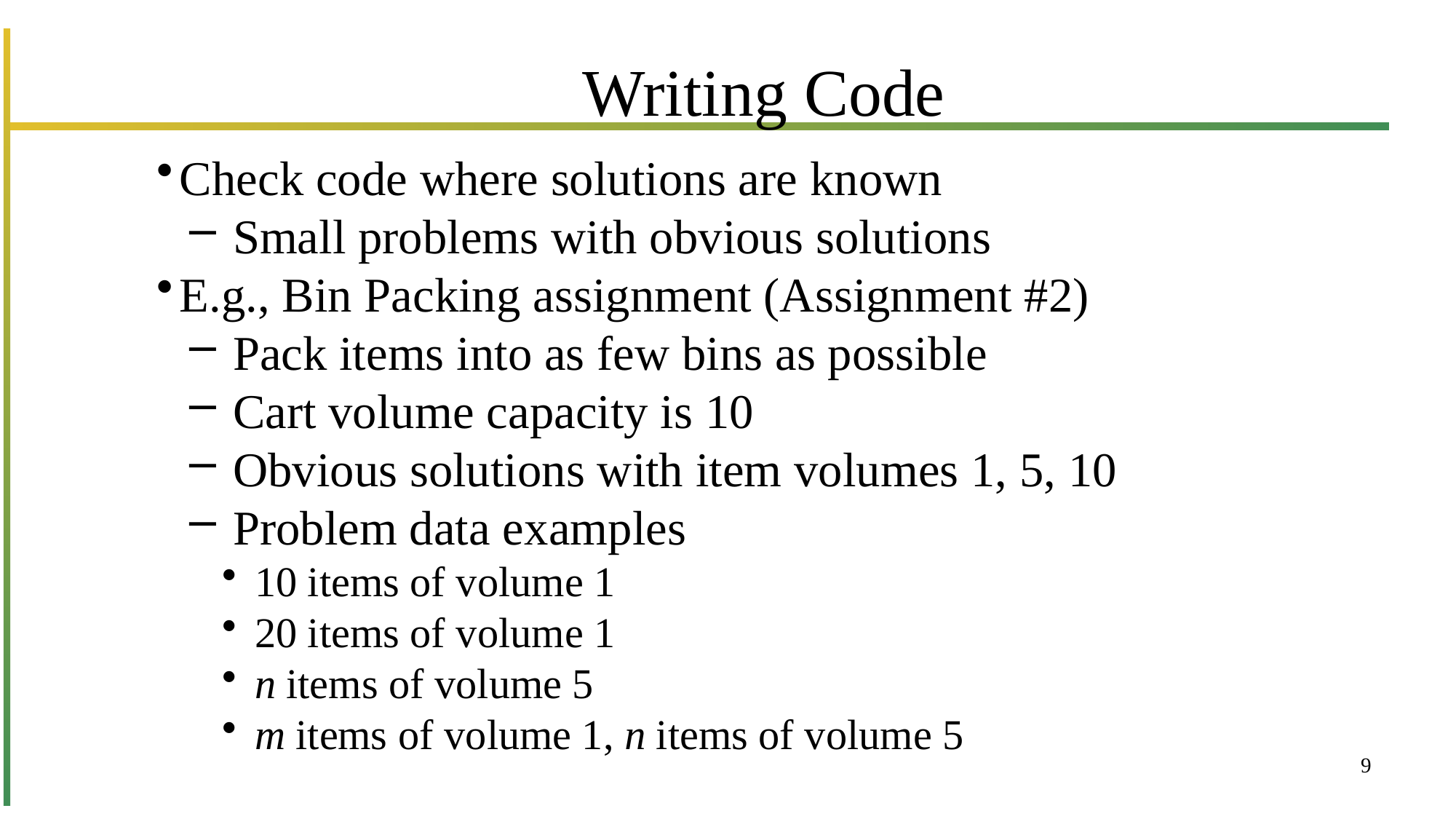

# Writing Code
Check code where solutions are known
Small problems with obvious solutions
E.g., Bin Packing assignment (Assignment #2)
Pack items into as few bins as possible
Cart volume capacity is 10
Obvious solutions with item volumes 1, 5, 10
Problem data examples
10 items of volume 1
20 items of volume 1
n items of volume 5
m items of volume 1, n items of volume 5

9